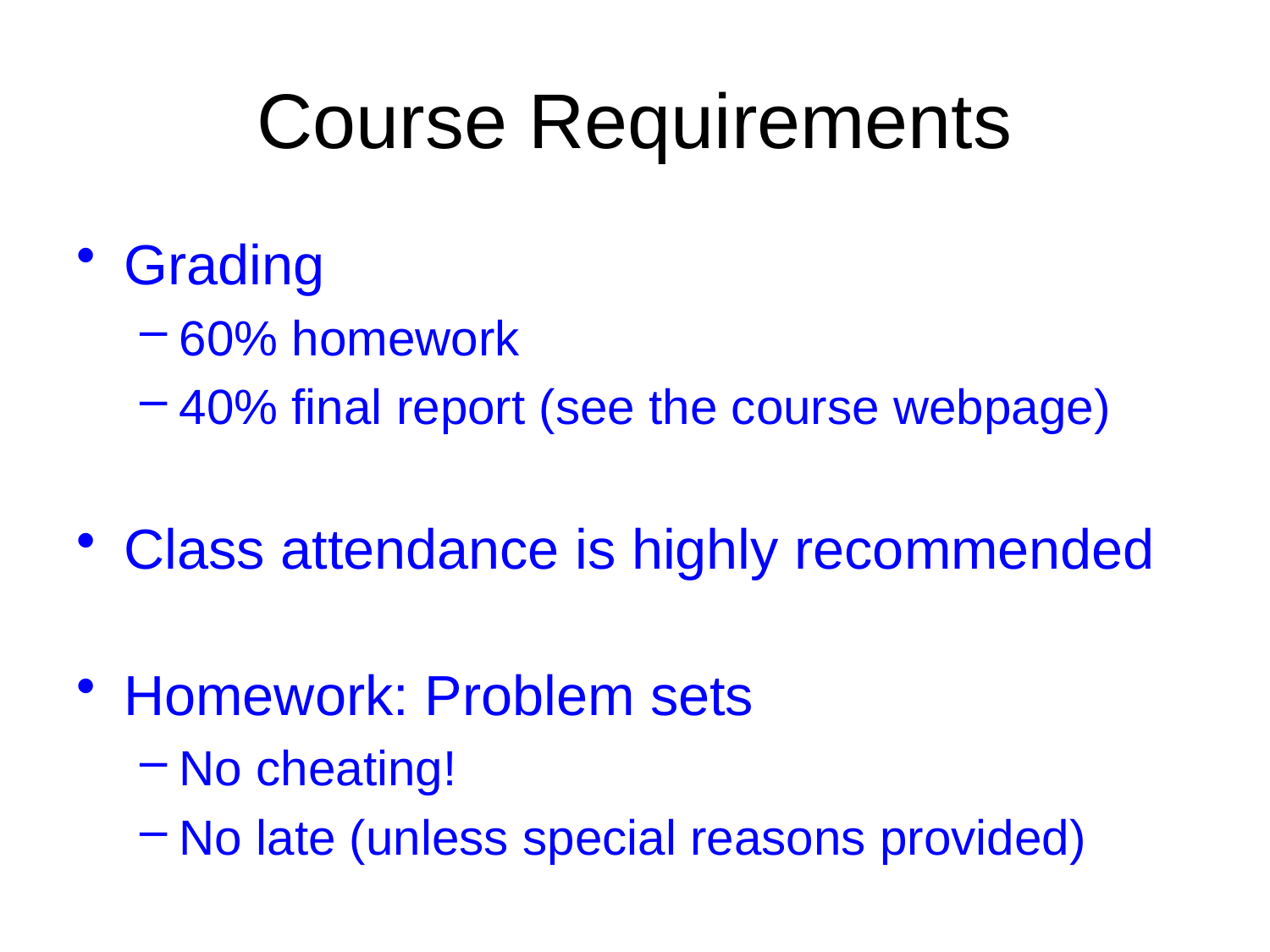

# Course Requirements
Grading
60% homework
40% final report (see the course webpage)

Class attendance is highly recommended

Homework: Problem sets
No cheating!
No late (unless special reasons provided)

TexPoint fonts used in EMF.
Read the TexPoint manual before you delete this box.: AAAA